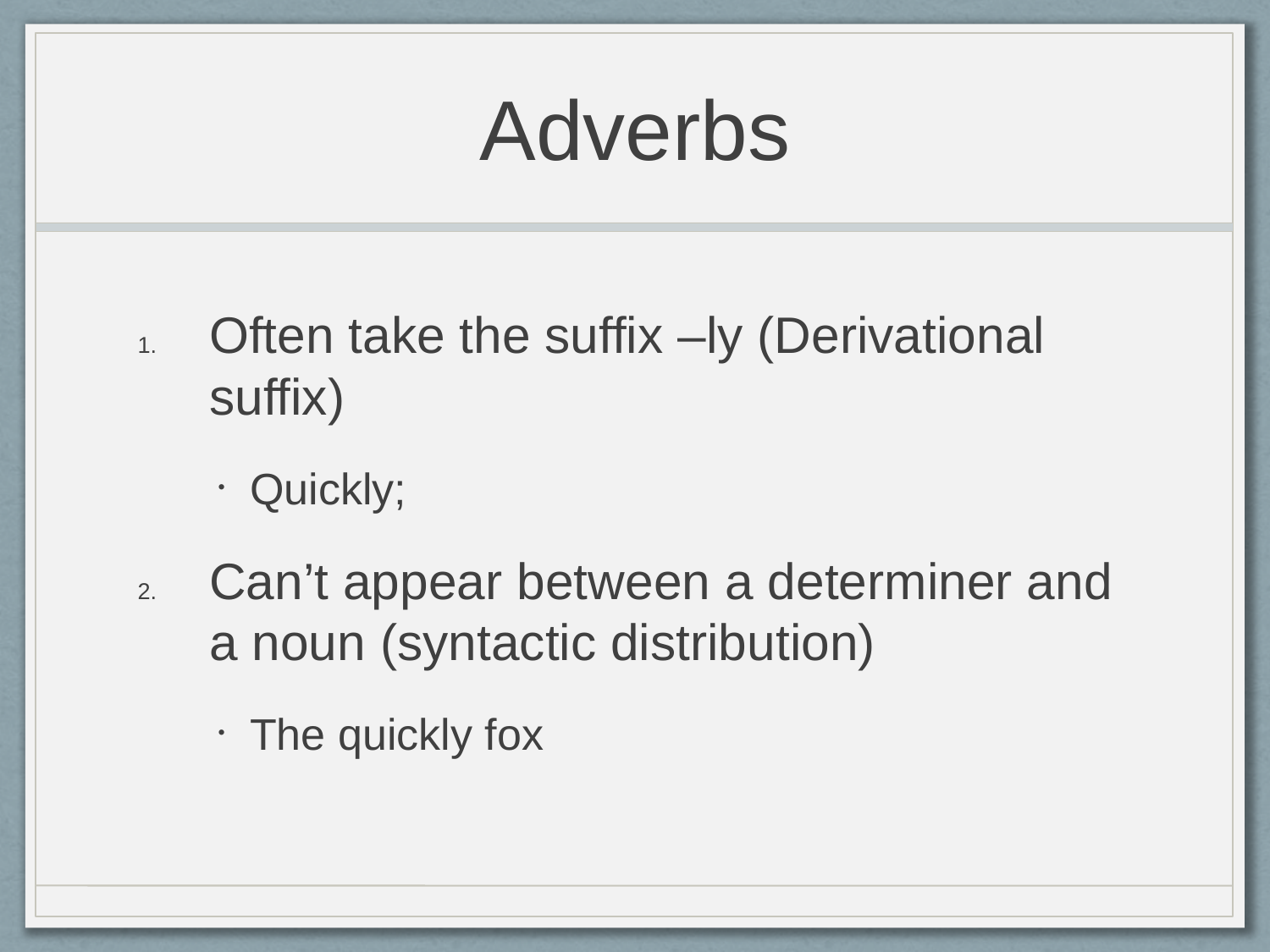

# Adverbs
Often take the suffix –ly (Derivational suffix)
Quickly;
Can’t appear between a determiner and a noun (syntactic distribution)
The quickly fox